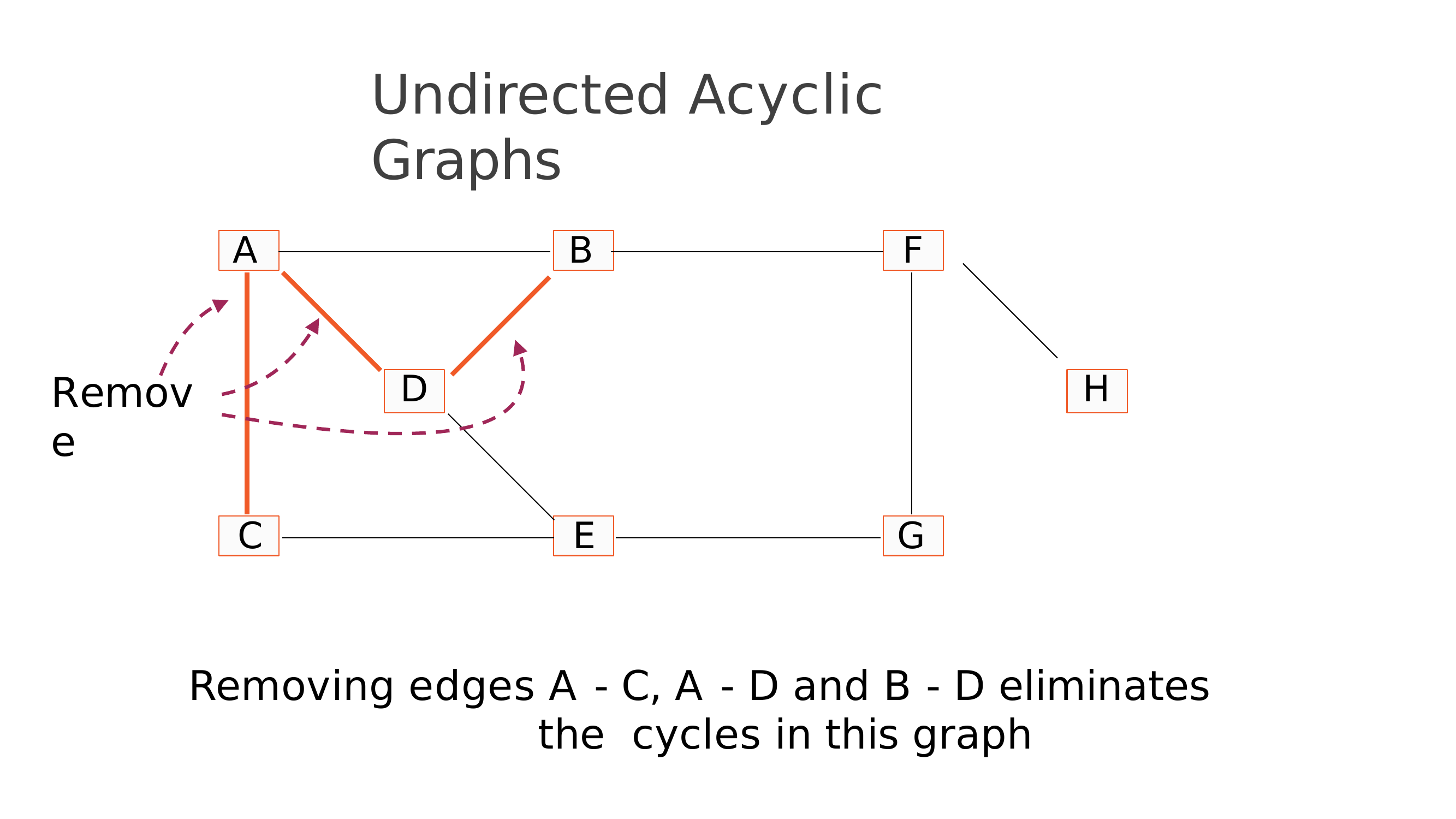

# Undirected Acyclic Graphs
A
B
F

D
H
Remove

C
E
G

Removing edges A - C, A - D and B - D eliminates the  cycles in this graph